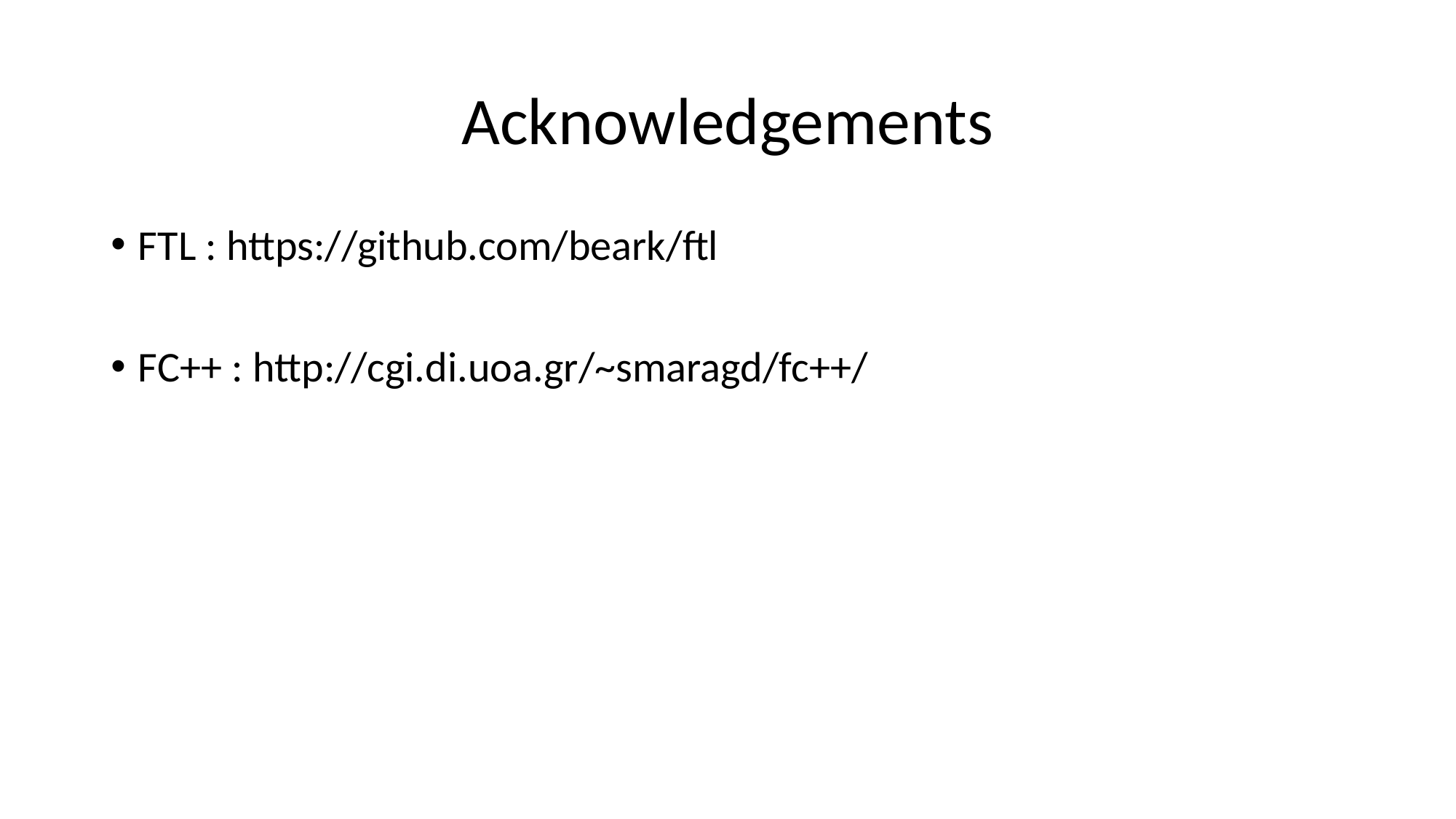

# Acknowledgements
FTL : https://github.com/beark/ftl

FC++ : http://cgi.di.uoa.gr/~smaragd/fc++/